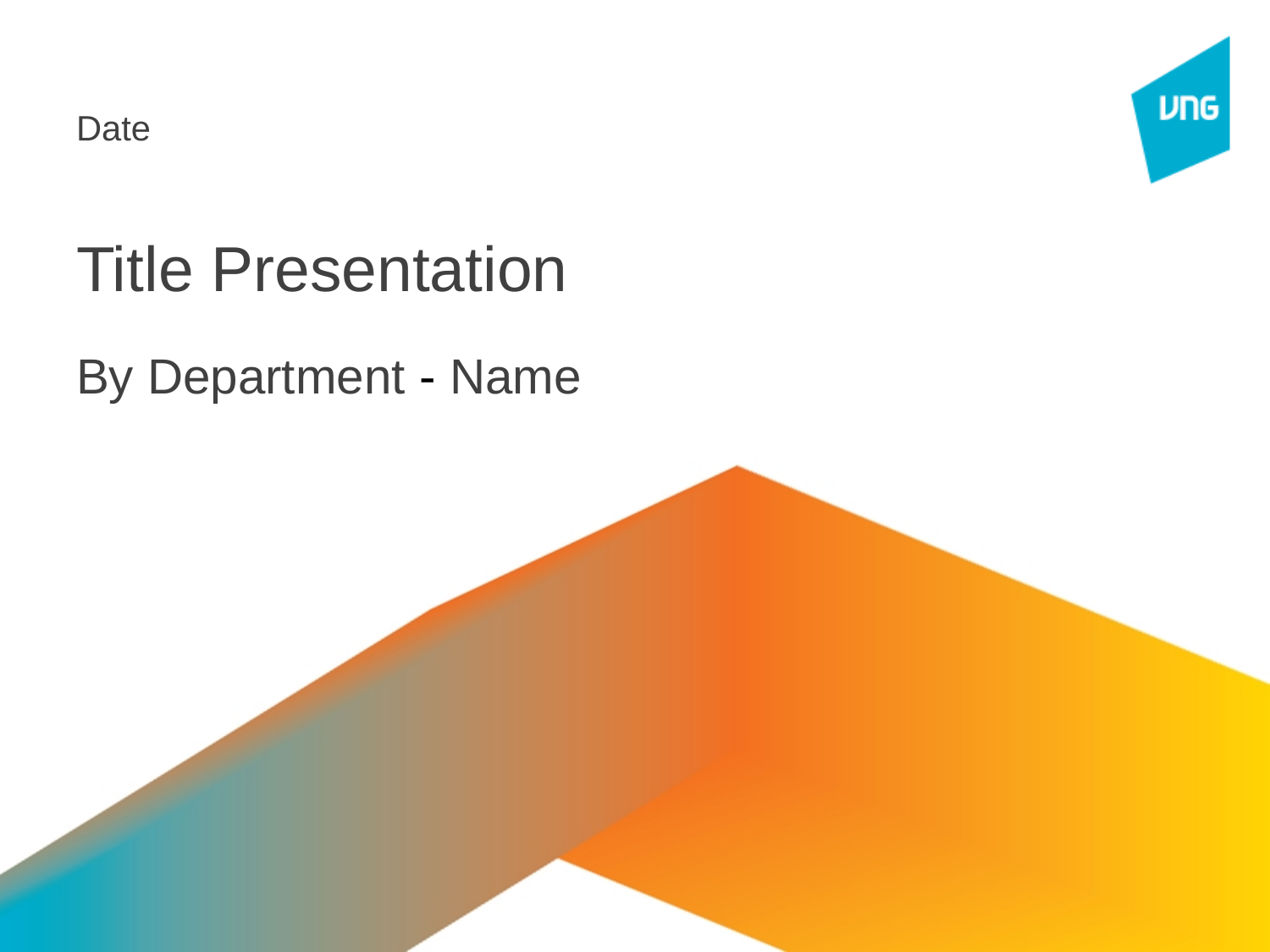

Date
# Title Presentation
By Department - Name